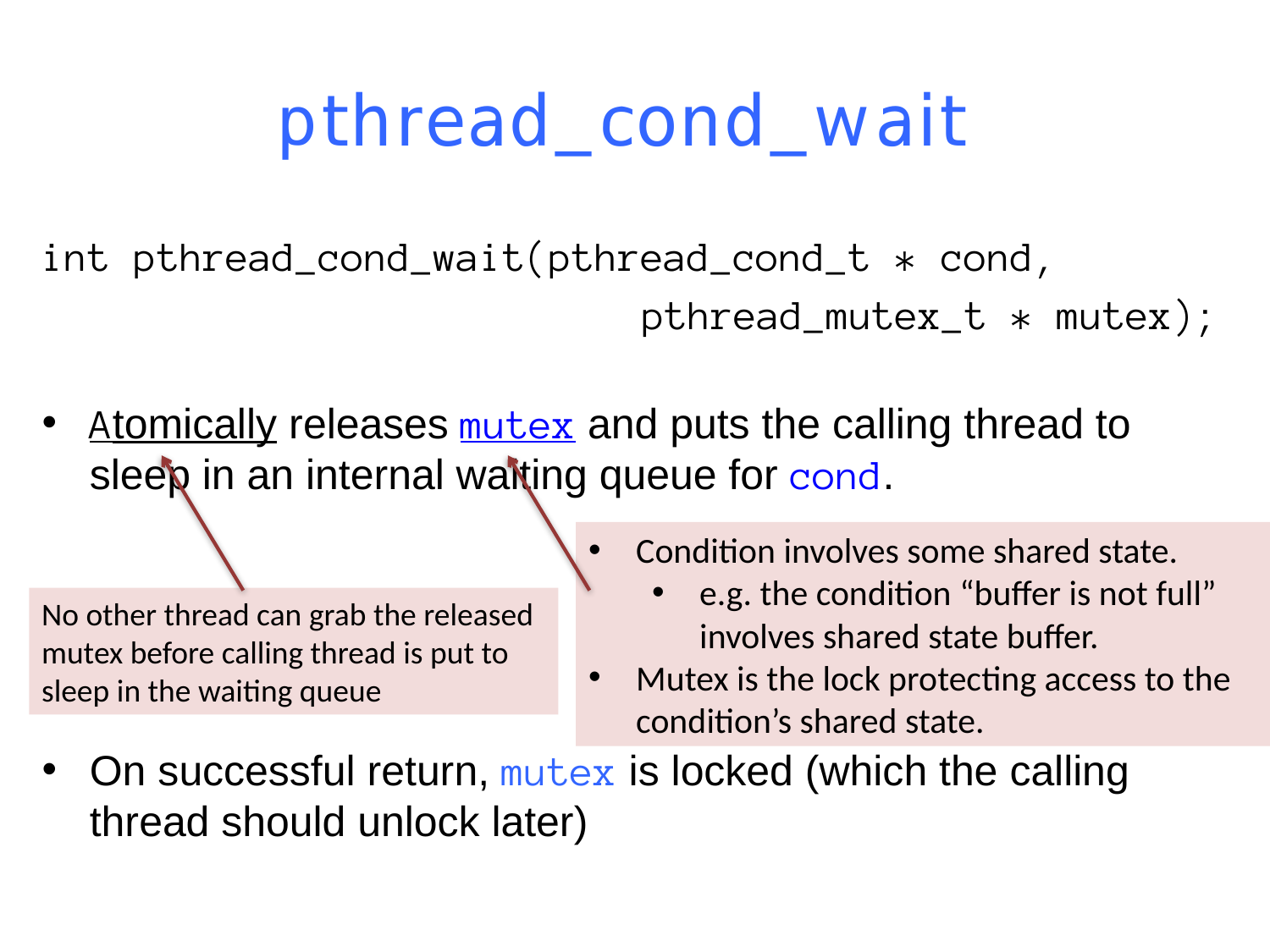

# pthread_cond_wait
int pthread_cond_wait(pthread_cond_t * cond,
				    pthread_mutex_t * mutex);

Atomically releases mutex and puts the calling thread to sleep in an internal waiting queue for cond.

On successful return, mutex is locked (which the calling thread should unlock later)
No other thread can grab the released mutex before calling thread is put to sleep in the waiting queue
Condition involves some shared state.
e.g. the condition “buffer is not full” involves shared state buffer.
Mutex is the lock protecting access to the condition’s shared state.